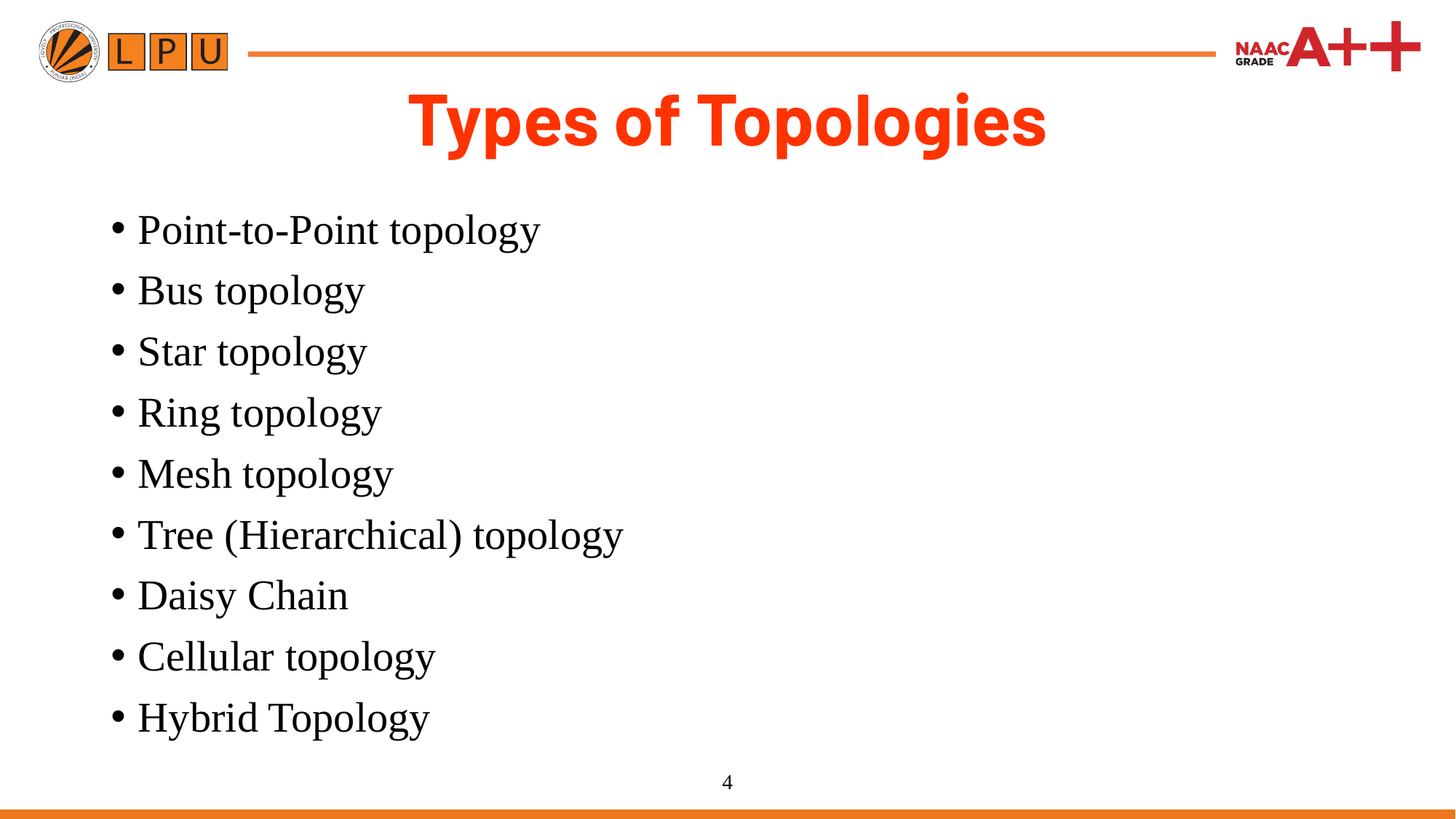

# Types of Topologies
Point-to-Point topology
Bus topology
Star topology
Ring topology
Mesh topology
Tree (Hierarchical) topology
Daisy Chain
Cellular topology
Hybrid Topology
4